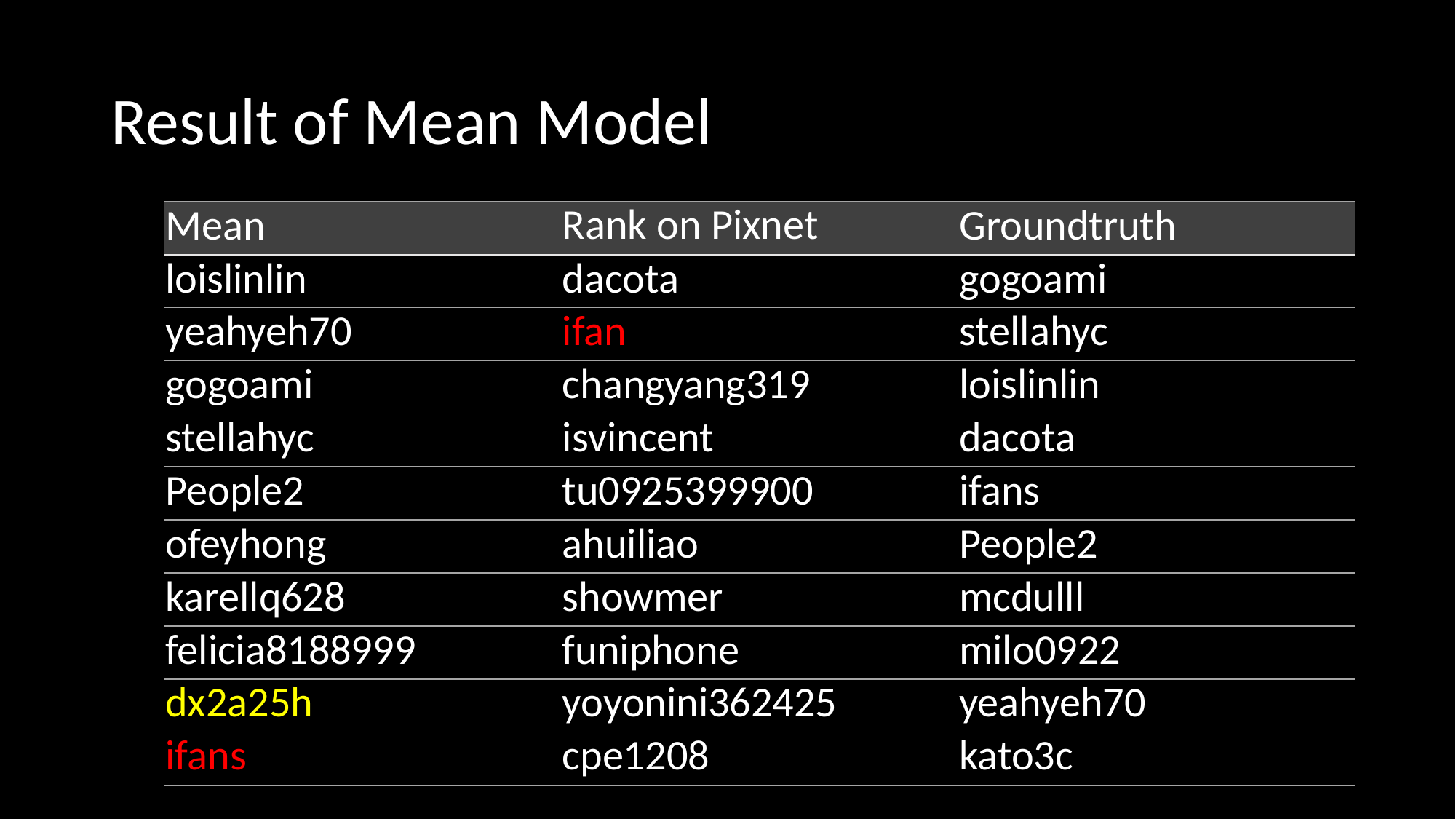

# Result of Mean Model
| Mean | Rank on Pixnet | Groundtruth |
| --- | --- | --- |
| loislinlin | dacota | gogoami |
| yeahyeh70 | ifan | stellahyc |
| gogoami | changyang319 | loislinlin |
| stellahyc | isvincent | dacota |
| People2 | tu0925399900 | ifans |
| ofeyhong | ahuiliao | People2 |
| karellq628 | showmer | mcdulll |
| felicia8188999 | funiphone | milo0922 |
| dx2a25h | yoyonini362425 | yeahyeh70 |
| ifans | cpe1208 | kato3c |